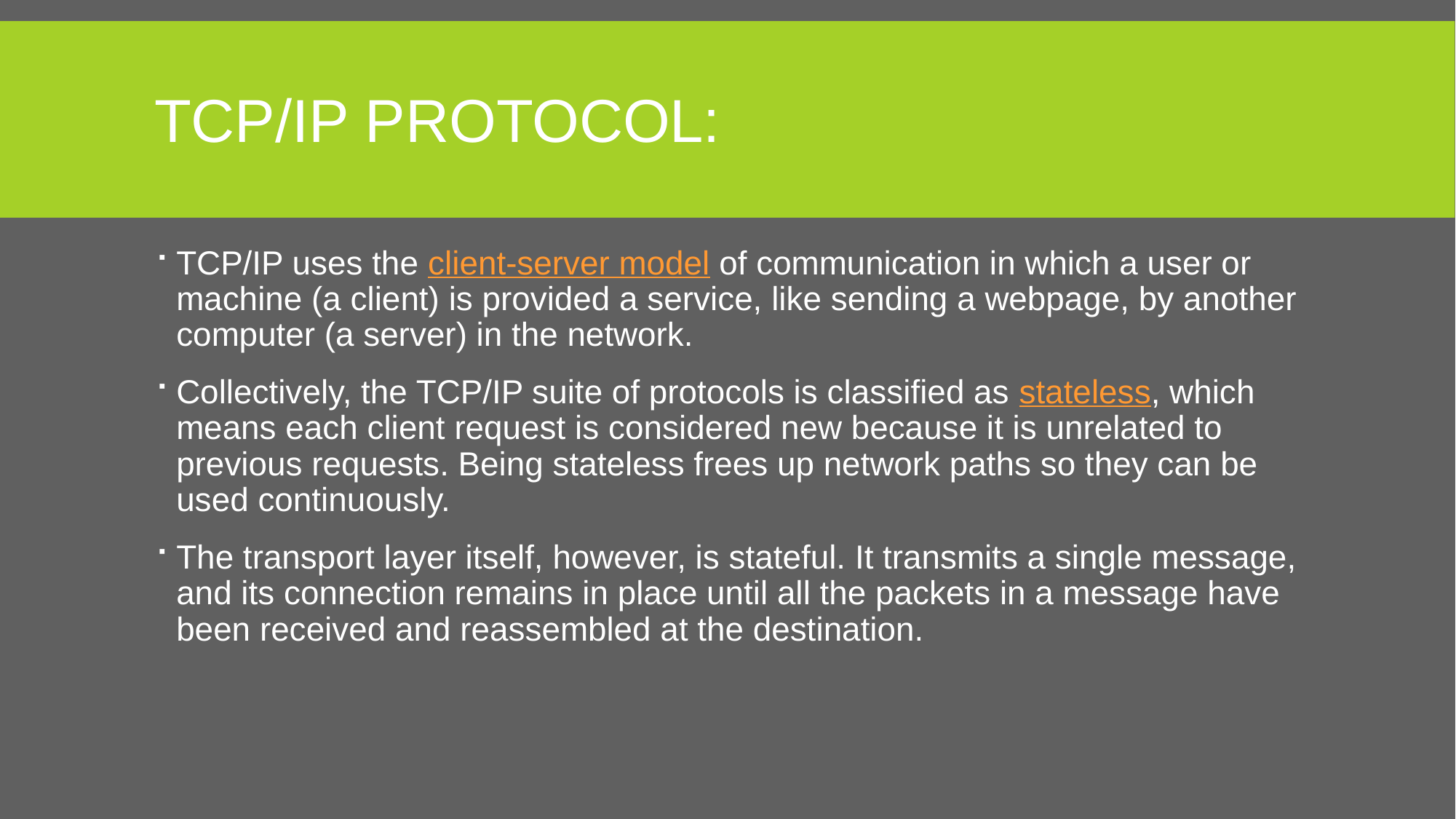

# Tcp/ip protocol:
TCP/IP uses the client-server model of communication in which a user or machine (a client) is provided a service, like sending a webpage, by another computer (a server) in the network.
Collectively, the TCP/IP suite of protocols is classified as stateless, which means each client request is considered new because it is unrelated to previous requests. Being stateless frees up network paths so they can be used continuously.
The transport layer itself, however, is stateful. It transmits a single message, and its connection remains in place until all the packets in a message have been received and reassembled at the destination.